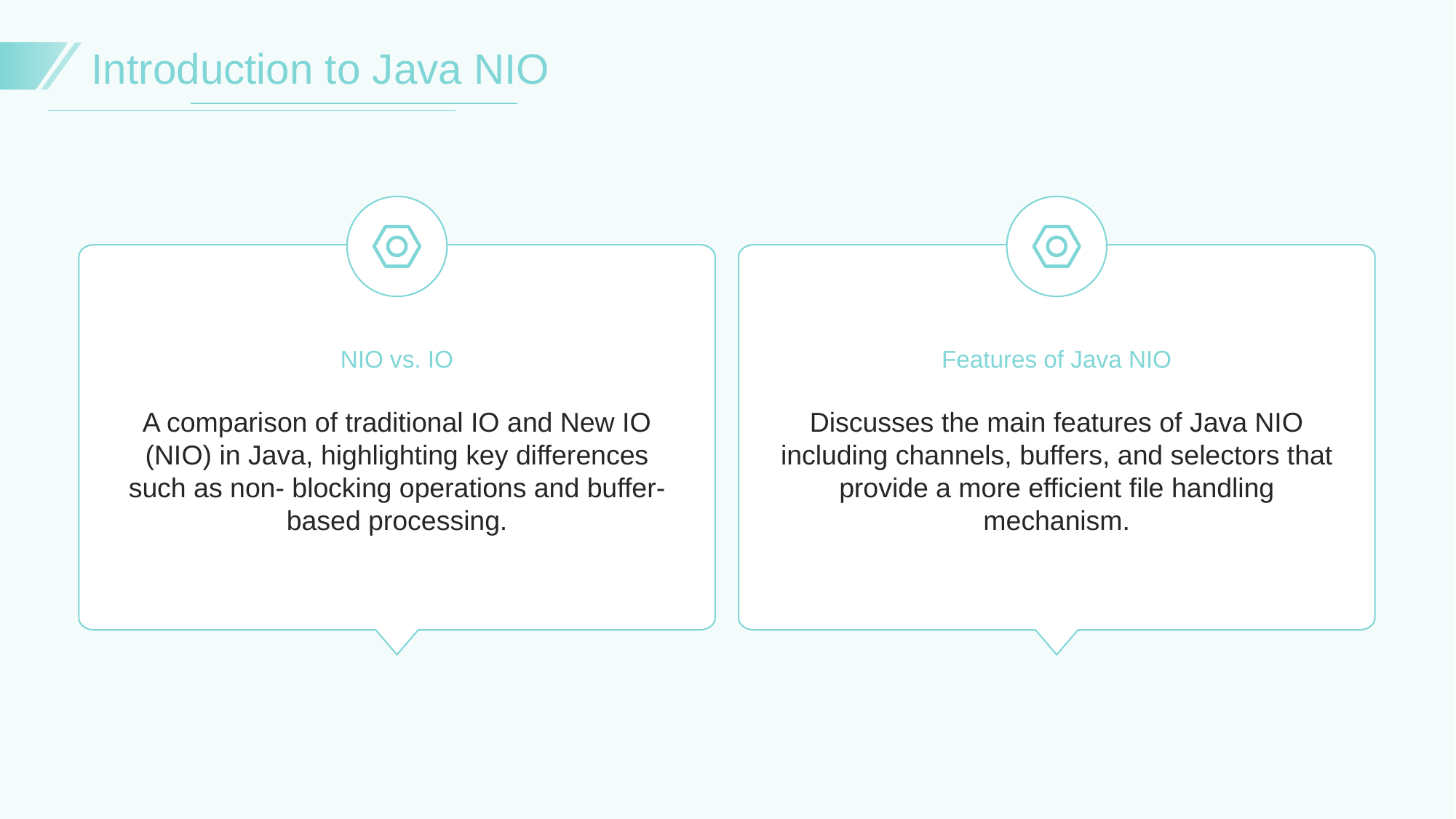

Introduction to Java NIO

Features of Java NIO
NIO vs. IO
A comparison of traditional IO and New IO (NIO) in Java, highlighting key differences such as non- blocking operations and buffer- based processing.
Discusses the main features of Java NIO including channels, buffers, and selectors that provide a more efficient file handling mechanism.